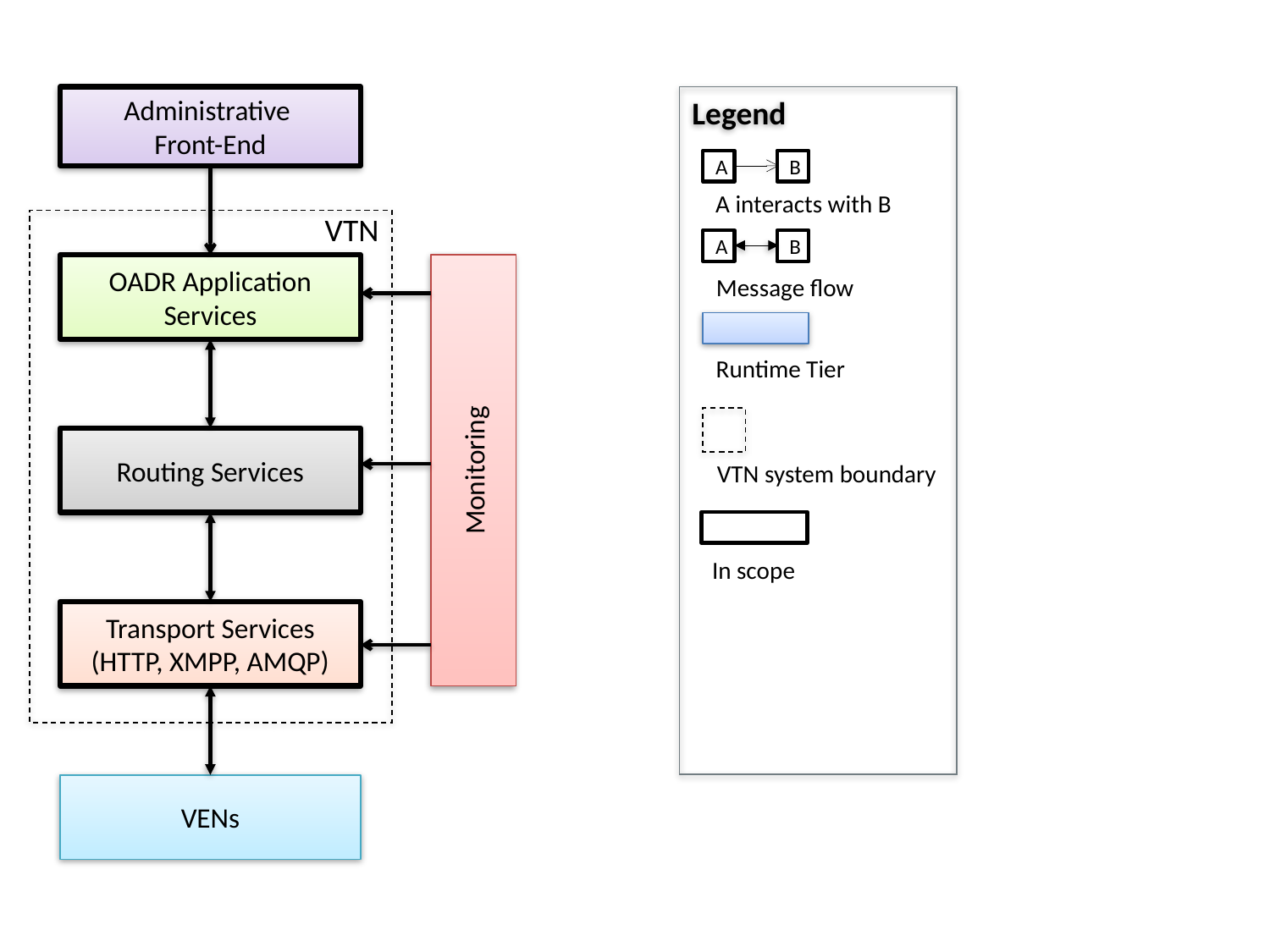

Administrative
Front-End
Legend
A
B
A interacts with B
VTN

A
B
Monitoring
OADR Application Services
Message flow

Runtime Tier

Routing Services
VTN system boundary

In scope
Transport Services
(HTTP, XMPP, AMQP)
VENs